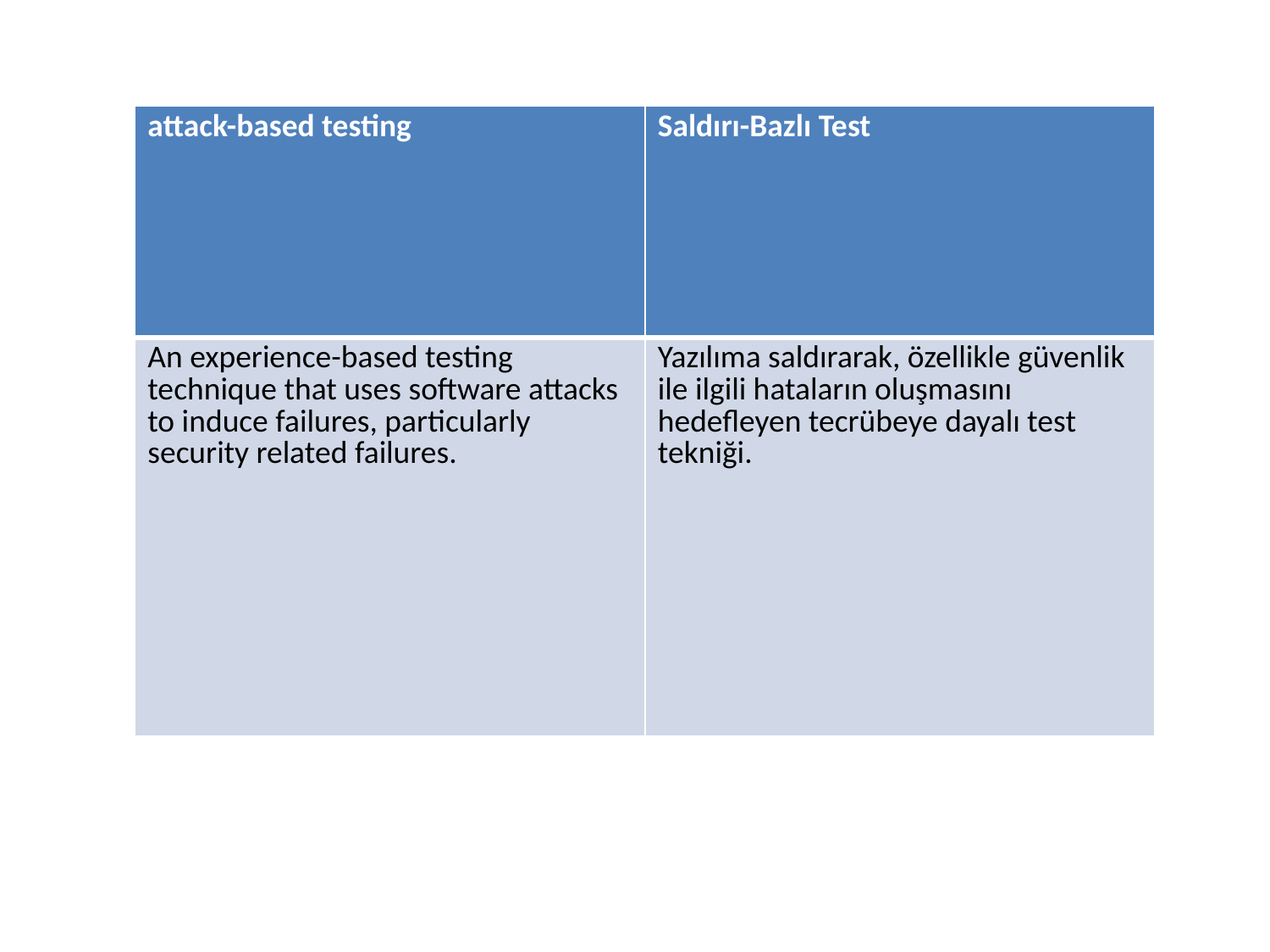

| attack-based testing | Saldırı-Bazlı Test |
| --- | --- |
| An experience-based testing technique that uses software attacks to induce failures, particularly security related failures. | Yazılıma saldırarak, özellikle güvenlik ile ilgili hataların oluşmasını hedefleyen tecrübeye dayalı test tekniği. |